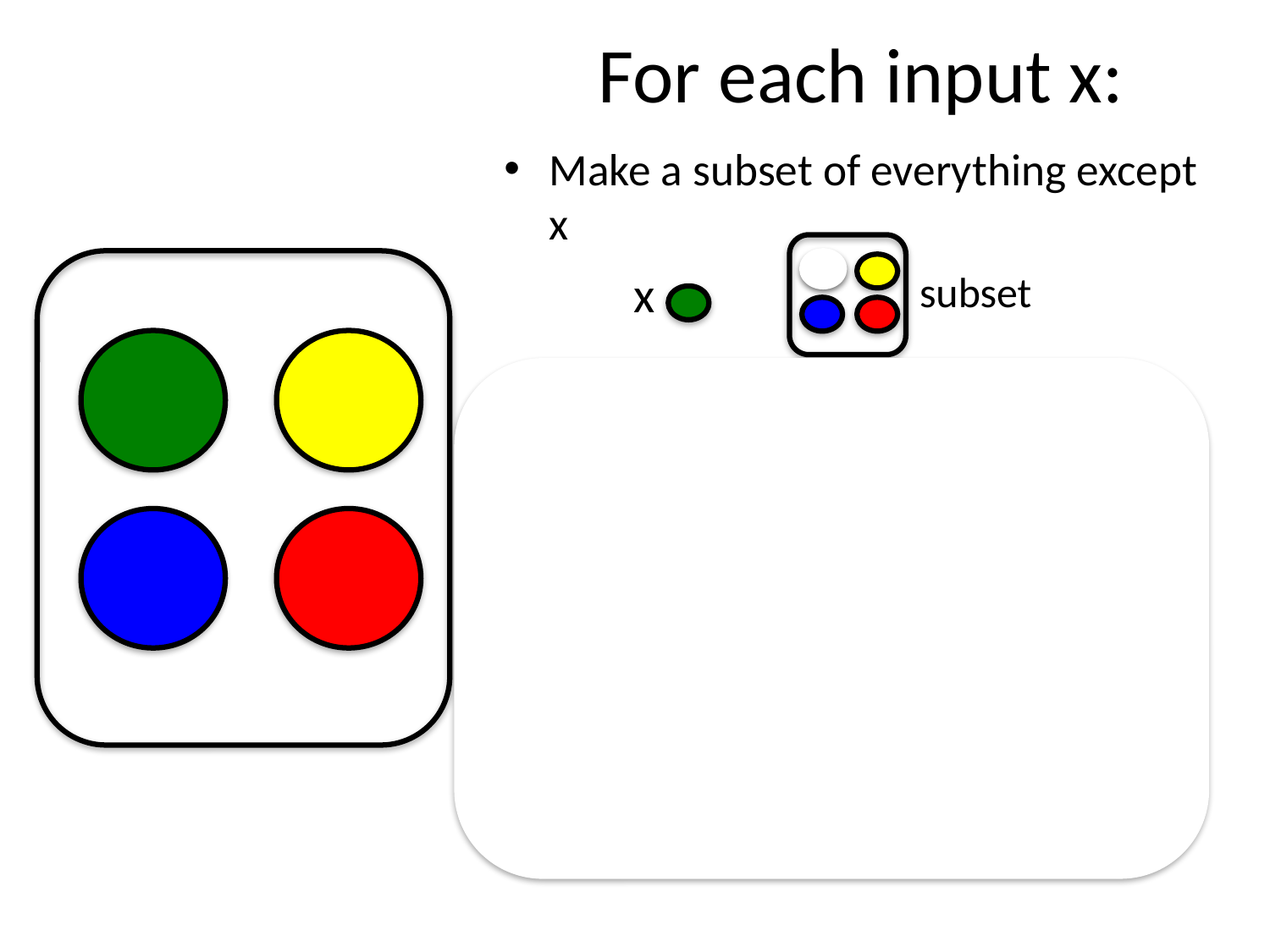

# For each input x:
Make a subset of everything except x

Compute permutations of the subset

Add x at start of each permutation

subset

x